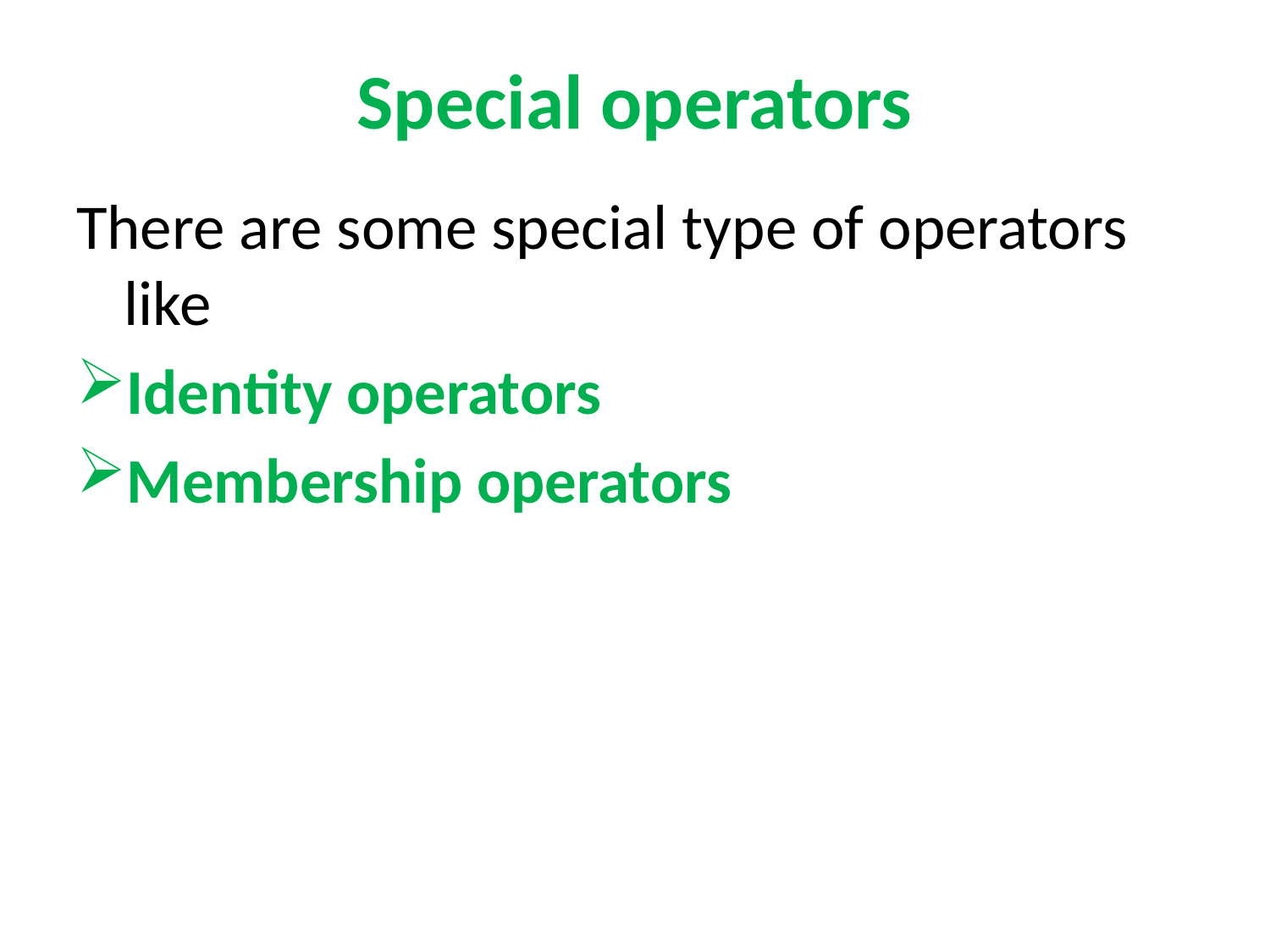

# Special operators
There are some special type of operators like
Identity operators
Membership operators